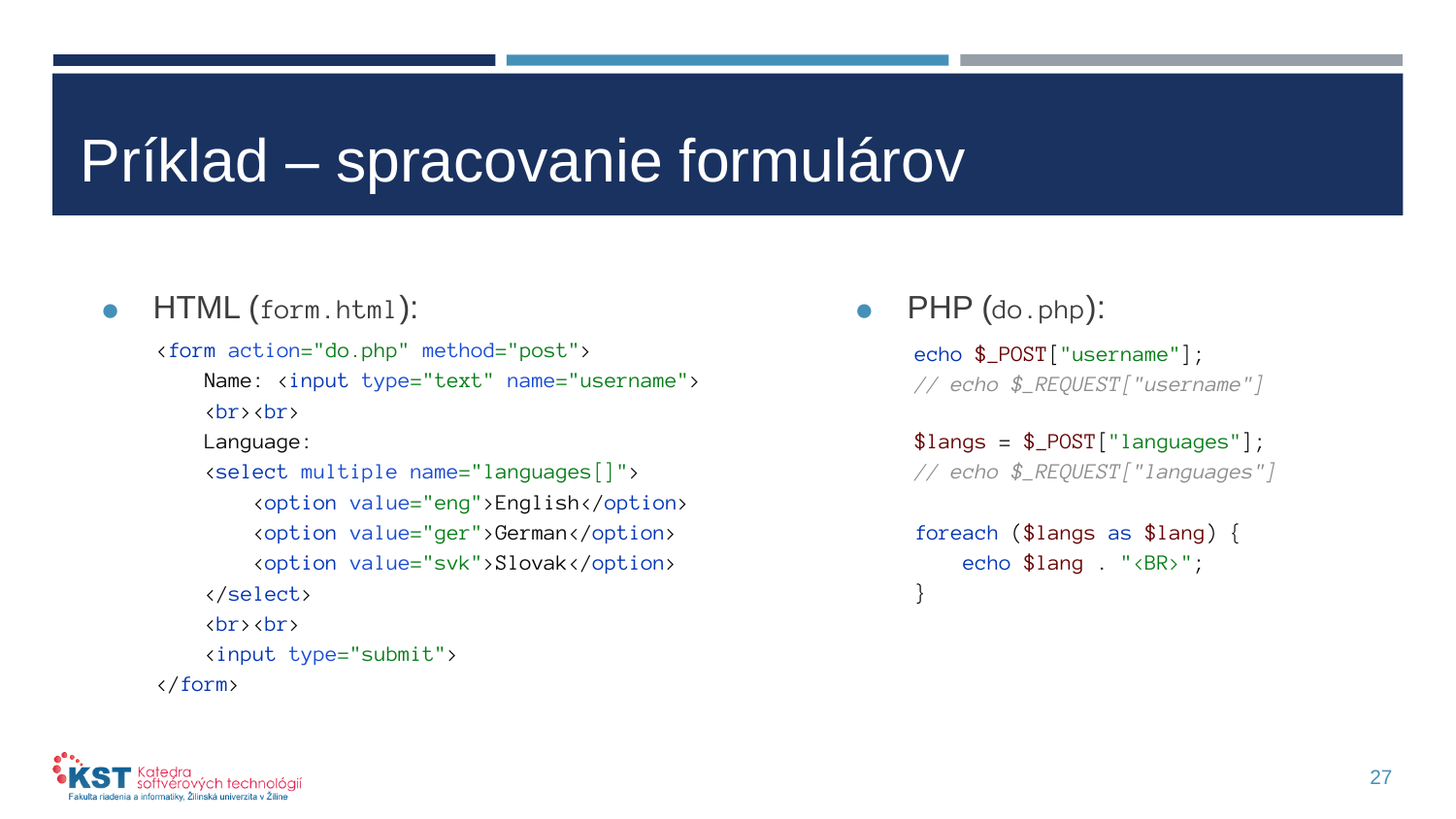

# Príklad – spracovanie formulárov
HTML (form.html):
PHP (do.php):
<form action="do.php" method="post">
    Name: <input type="text" name="username">
    <br><br>
    Language:
    <select multiple name="languages[]">
        <option value="eng">English</option>
        <option value="ger">German</option>
        <option value="svk">Slovak</option>
    </select>
    <br><br>
    <input type="submit">
</form>
echo $_POST["username"];
// echo $_REQUEST["username"]
$langs = $_POST["languages"];
// echo $_REQUEST["languages"]
foreach ($langs as $lang) {
    echo $lang . "<BR>";
}
27